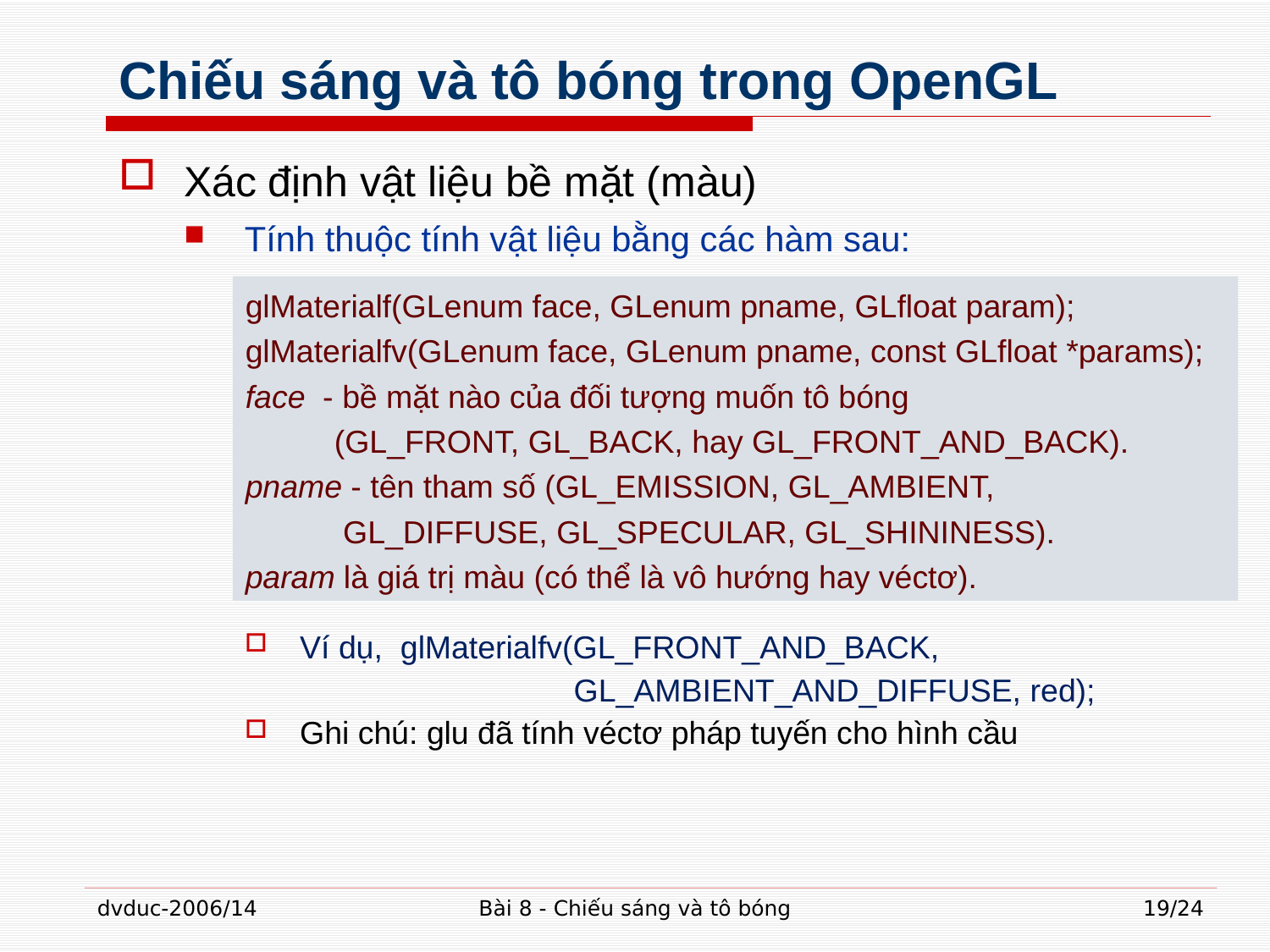

# Chiếu sáng và tô bóng trong OpenGL
Xác định vật liệu bề mặt (màu)
Tính thuộc tính vật liệu bằng các hàm sau:

Ví dụ,  glMaterialfv(GL_FRONT_AND_BACK,
                                     GL_AMBIENT_AND_DIFFUSE, red);
Ghi chú: glu đã tính véctơ pháp tuyến cho hình cầu
glMaterialf(GLenum face, GLenum pname, GLfloat param);
glMaterialfv(GLenum face, GLenum pname, const GLfloat *params);
face  - bề mặt nào của đối tượng muốn tô bóng
          (GL_FRONT, GL_BACK, hay GL_FRONT_AND_BACK).
pname - tên tham số (GL_EMISSION, GL_AMBIENT,
           GL_DIFFUSE, GL_SPECULAR, GL_SHININESS).
param là giá trị màu (có thể là vô hướng hay véctơ).
dvduc-2006/14
Bài 8 - Chiếu sáng và tô bóng
19/24